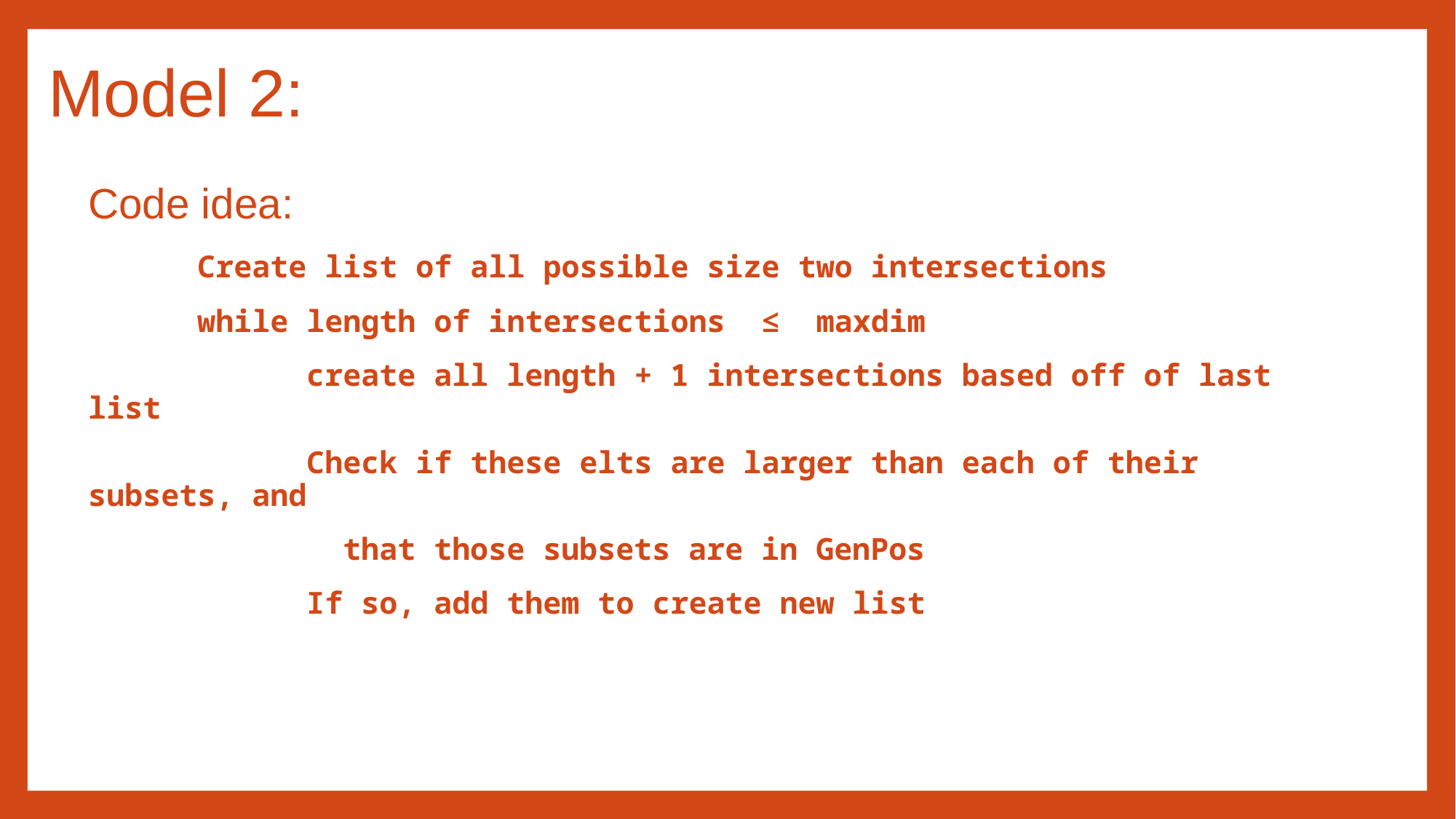

# Model 2:
Code idea:
	Create list of all possible size two intersections
	while length of intersections  ≤  maxdim
		create all length + 1 intersections based off of last list
		Check if these elts are larger than each of their subsets, and
              that those subsets are in GenPos
		If so, add them to create new list